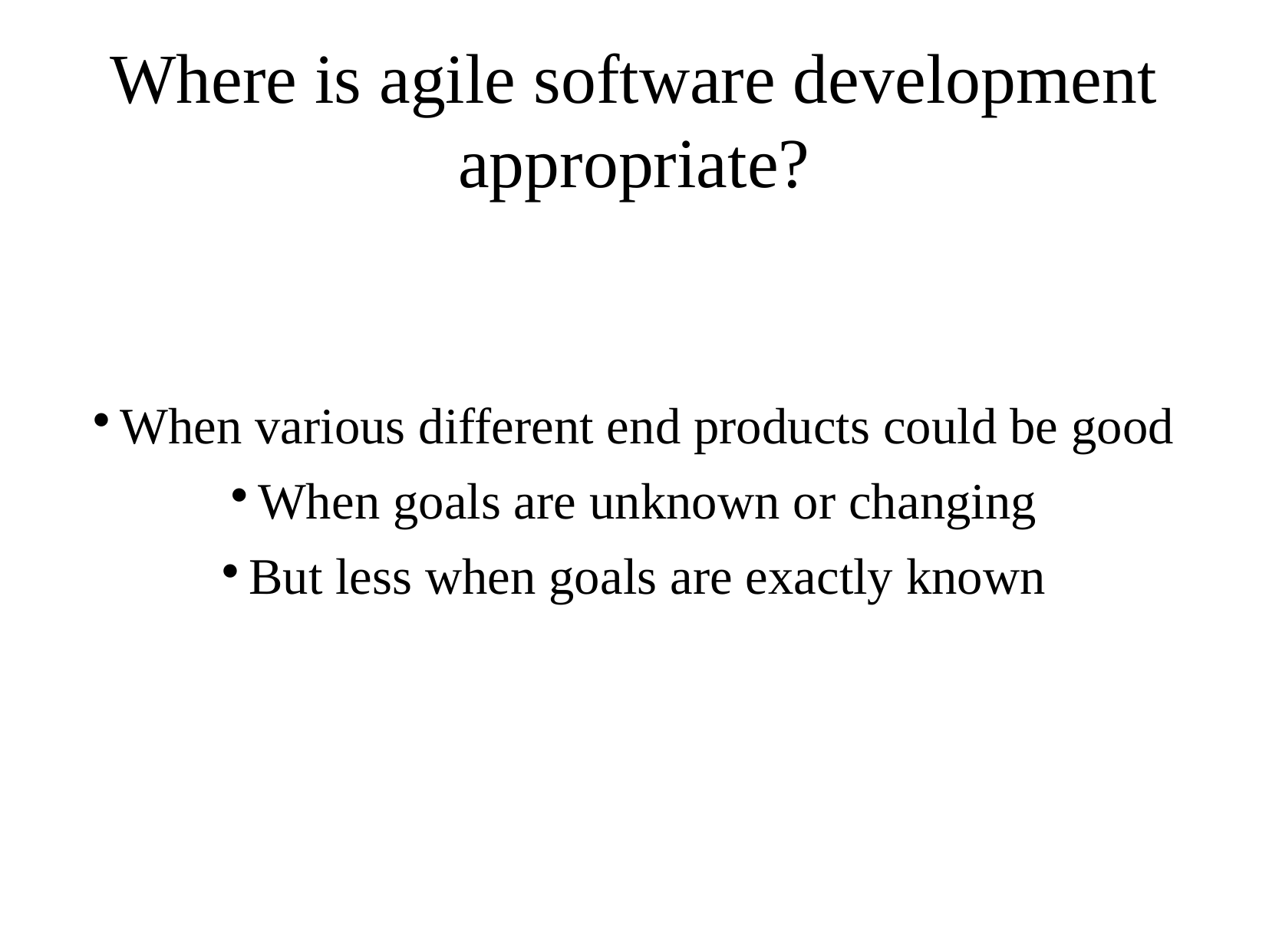

Where is agile software development appropriate?
When various different end products could be good
When goals are unknown or changing
But less when goals are exactly known